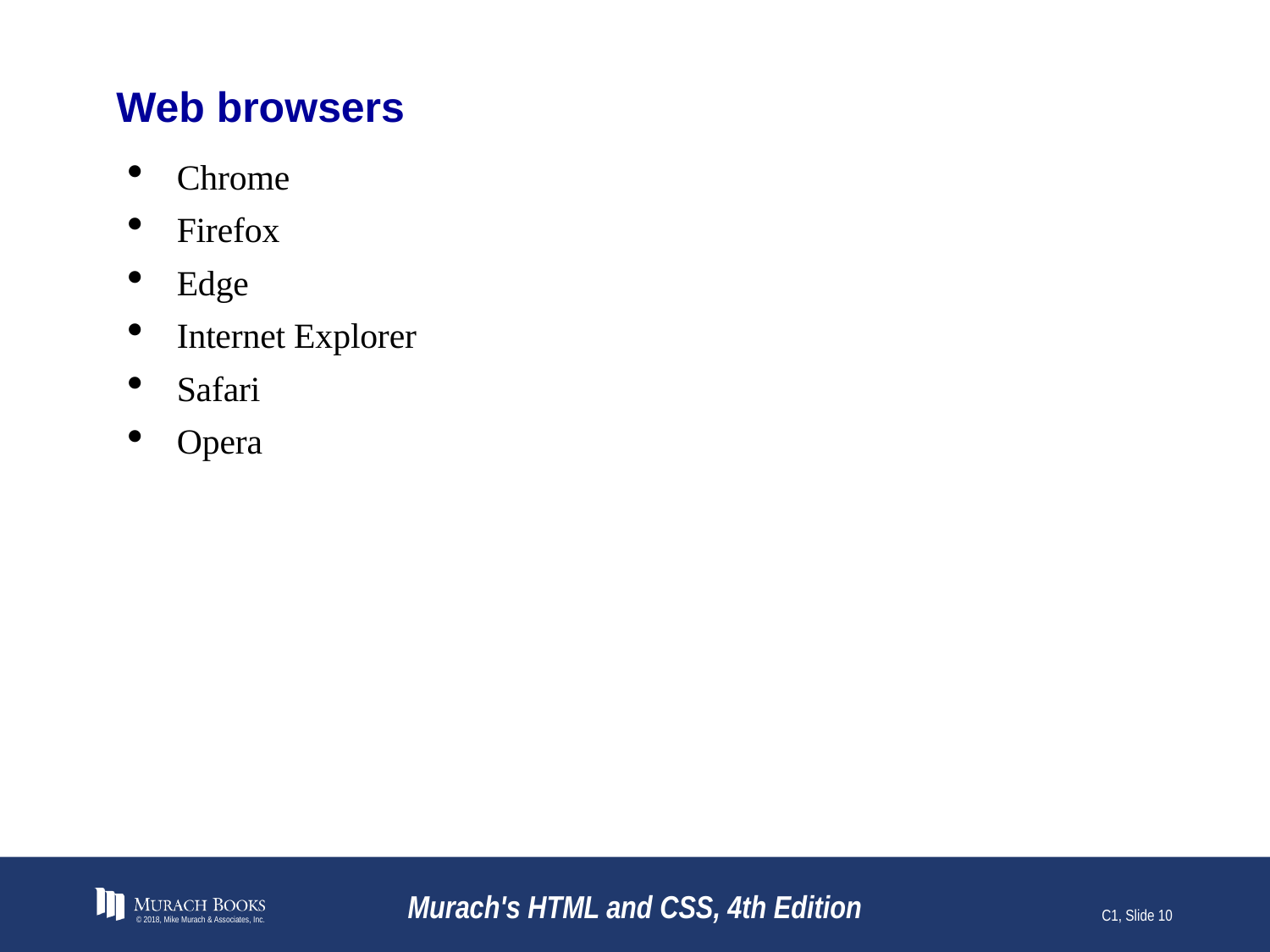

# Web browsers
Chrome
Firefox
Edge
Internet Explorer
Safari
Opera

© 2018, Mike Murach & Associates, Inc.
Murach's HTML and CSS, 4th Edition

C1, Slide 10